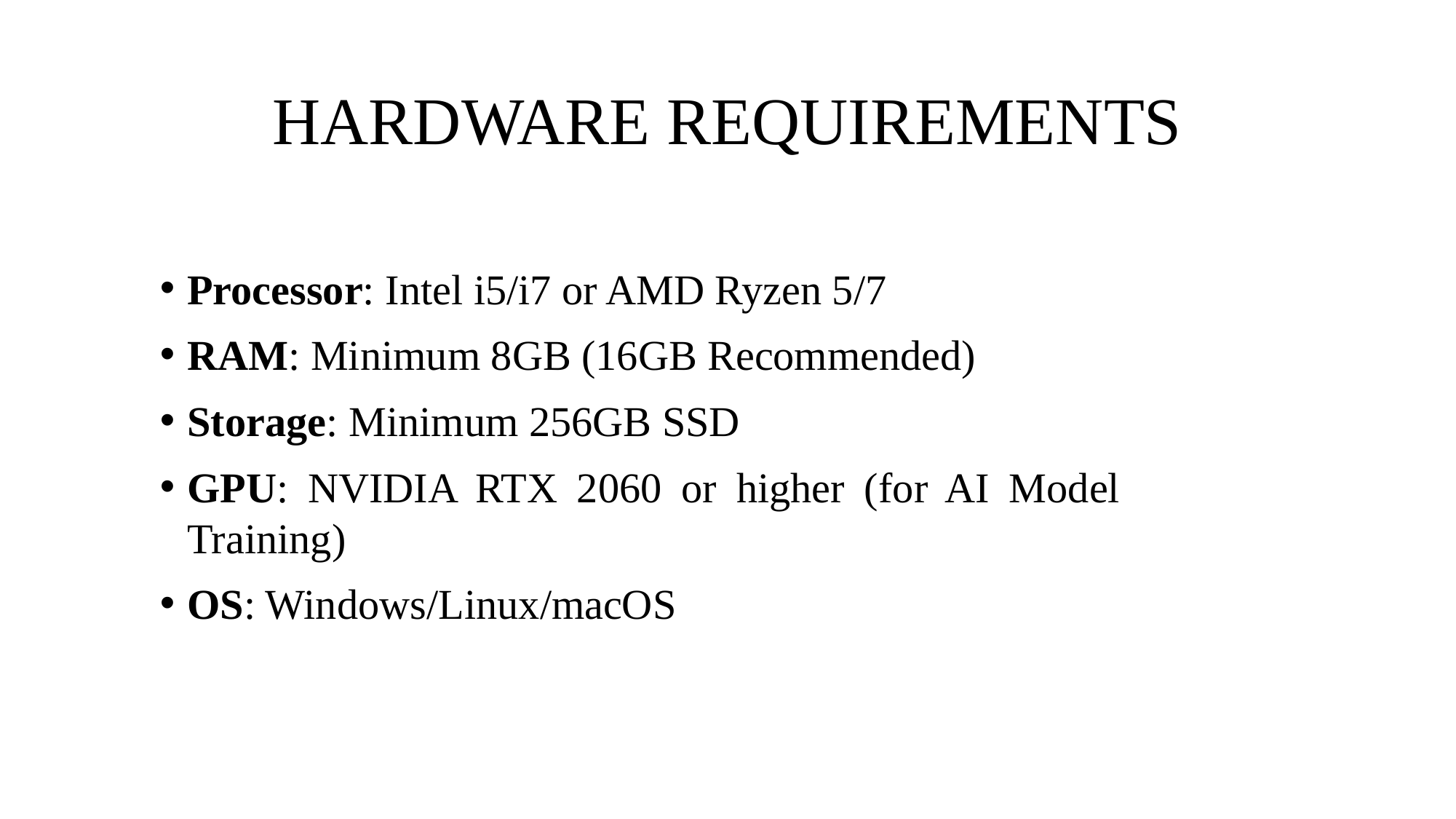

# HARDWARE REQUIREMENTS
Processor: Intel i5/i7 or AMD Ryzen 5/7
RAM: Minimum 8GB (16GB Recommended)
Storage: Minimum 256GB SSD
GPU: NVIDIA RTX 2060 or higher (for AI Model Training)
OS: Windows/Linux/macOS